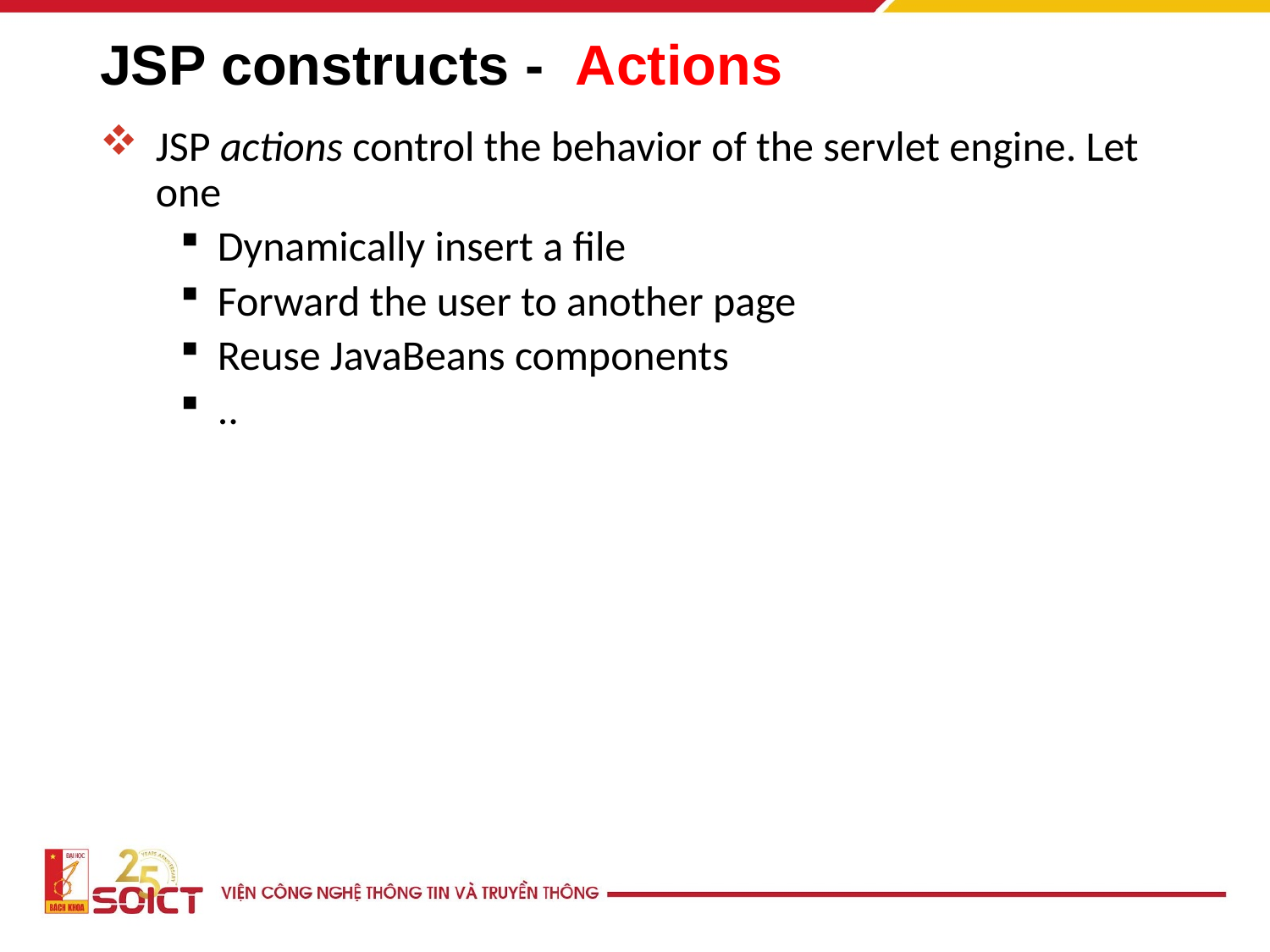

# JSP constructs -  Actions
JSP actions control the behavior of the servlet engine. Let one
Dynamically insert a file
Forward the user to another page
Reuse JavaBeans components
..